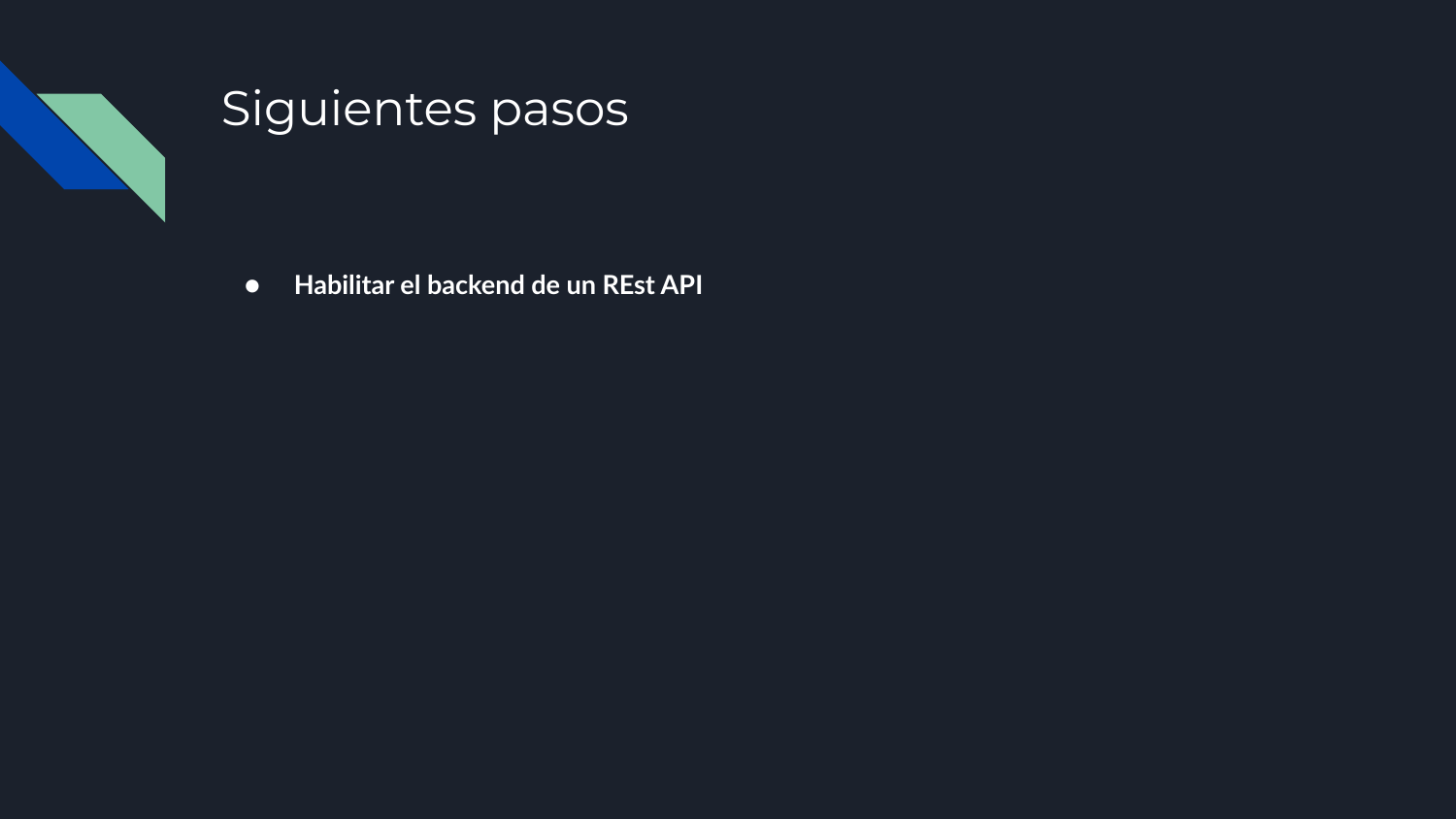

# Siguientes pasos
Habilitar el backend de un REst API